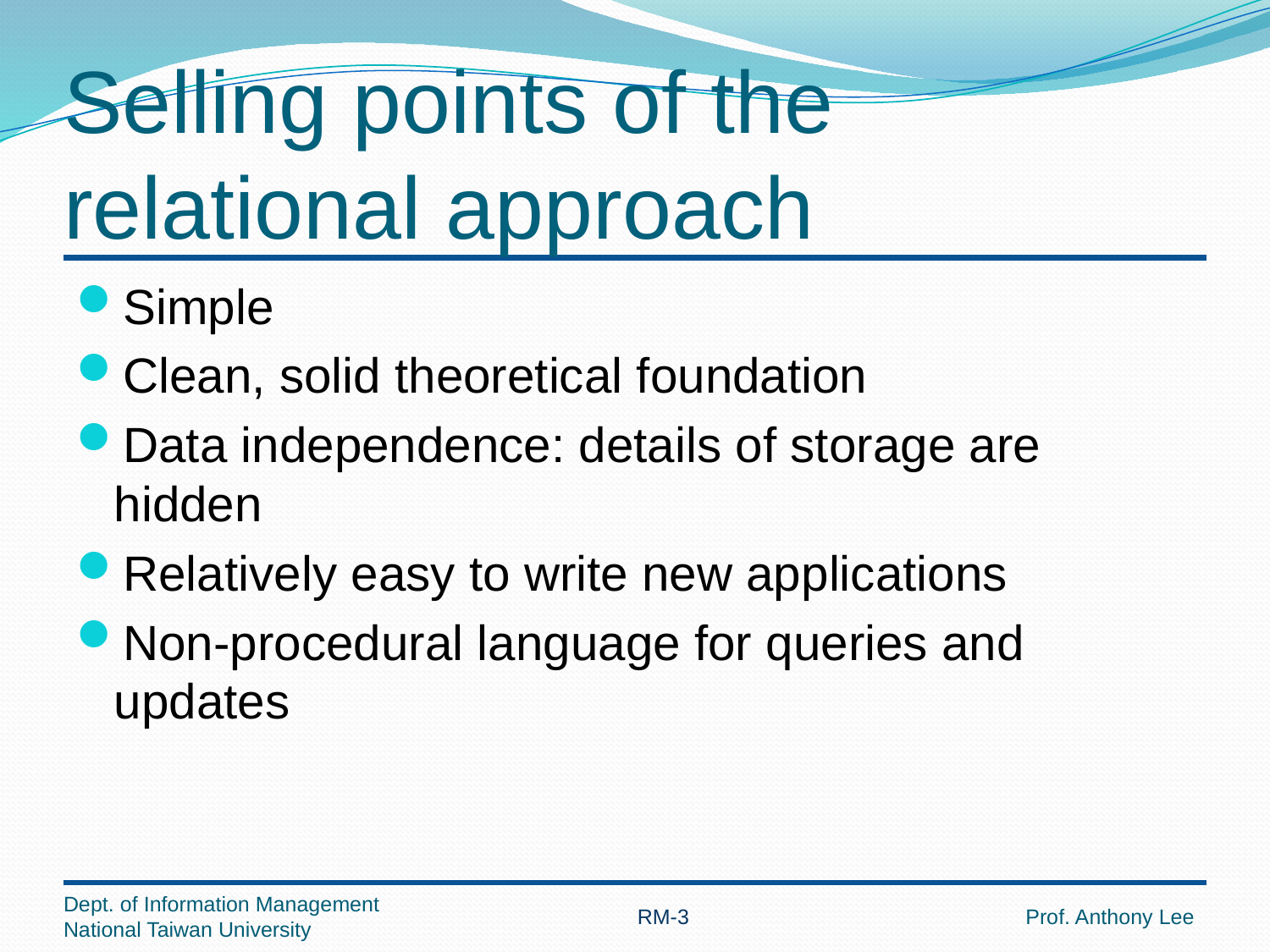

# Selling points of the relational approach
Simple
Clean, solid theoretical foundation
Data independence: details of storage are hidden
Relatively easy to write new applications
Non-procedural language for queries and updates